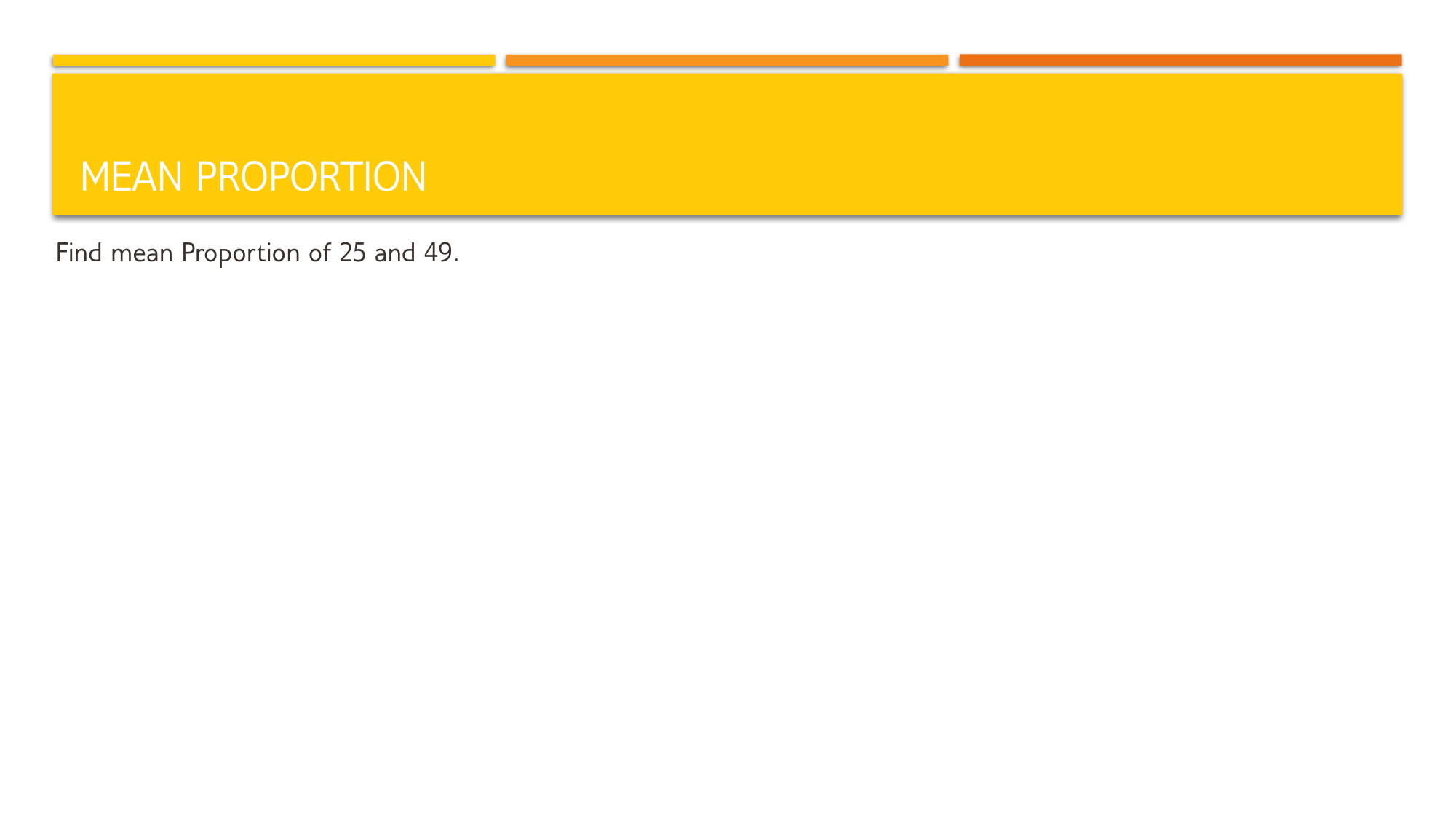

# Mean Proportion
Find mean Proportion of 25 and 49.